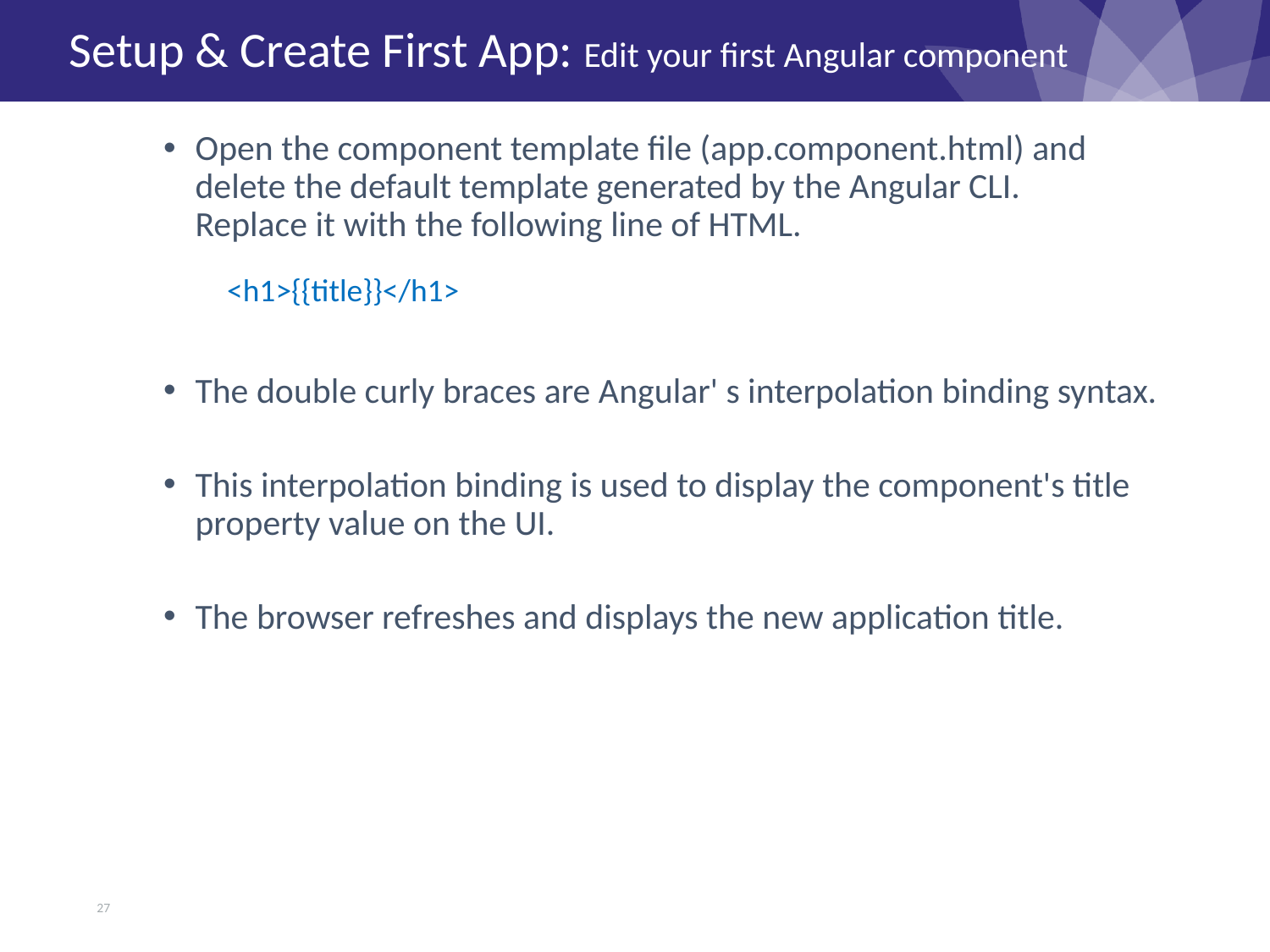

# Setup & Create First App: Edit your first Angular component
Open the component template file (app.component.html) and delete the default template generated by the Angular CLI.      Replace it with the following line of HTML.
	<h1>{{title}}</h1>

The double curly braces are Angular' s interpolation binding syntax.

This interpolation binding is used to display the component's title property value on the UI.

The browser refreshes and displays the new application title.